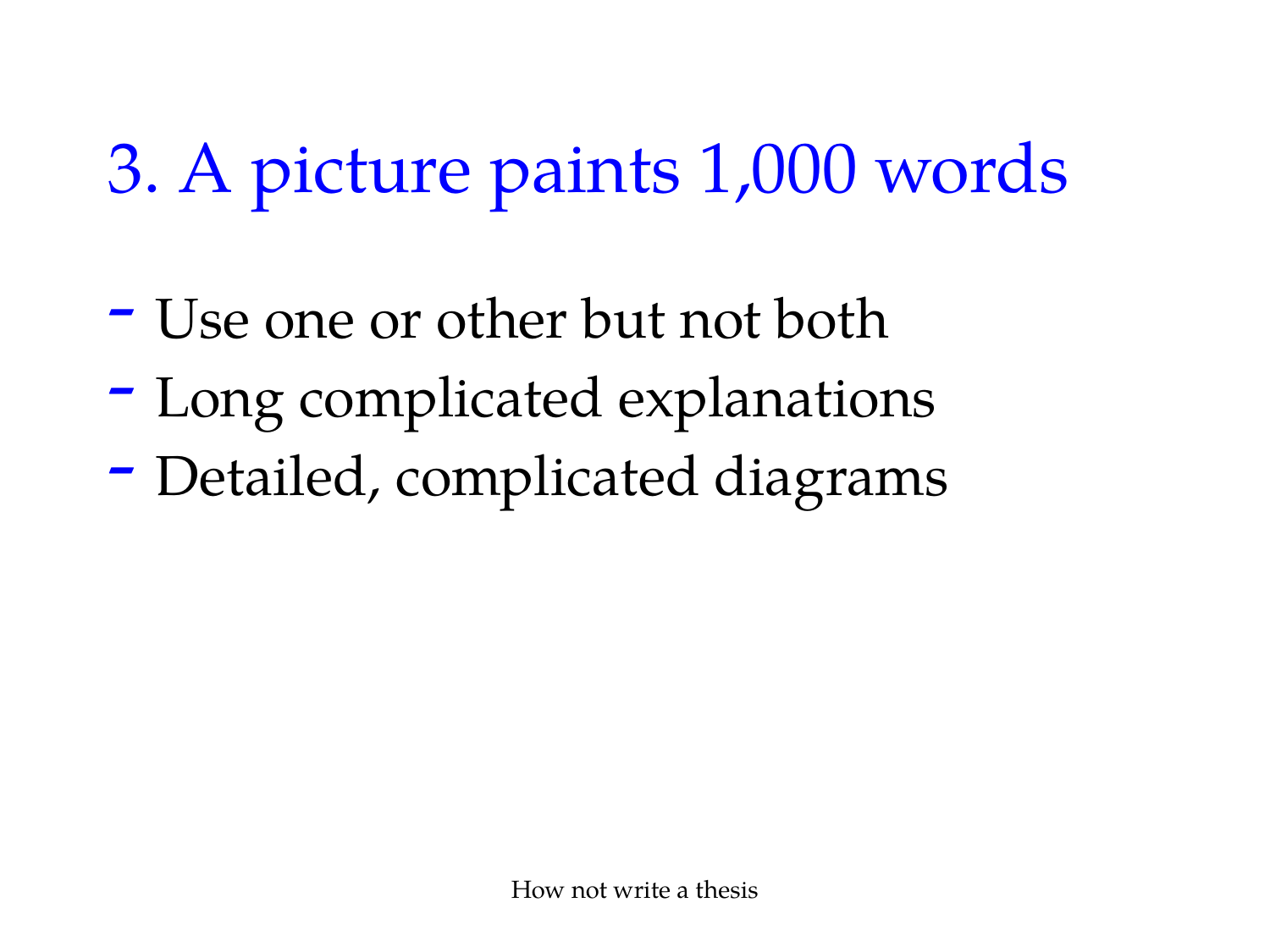

# 3. A picture paints 1,000 words
Use one or other but not both
Long complicated explanations
Detailed, complicated diagrams
How not write a thesis